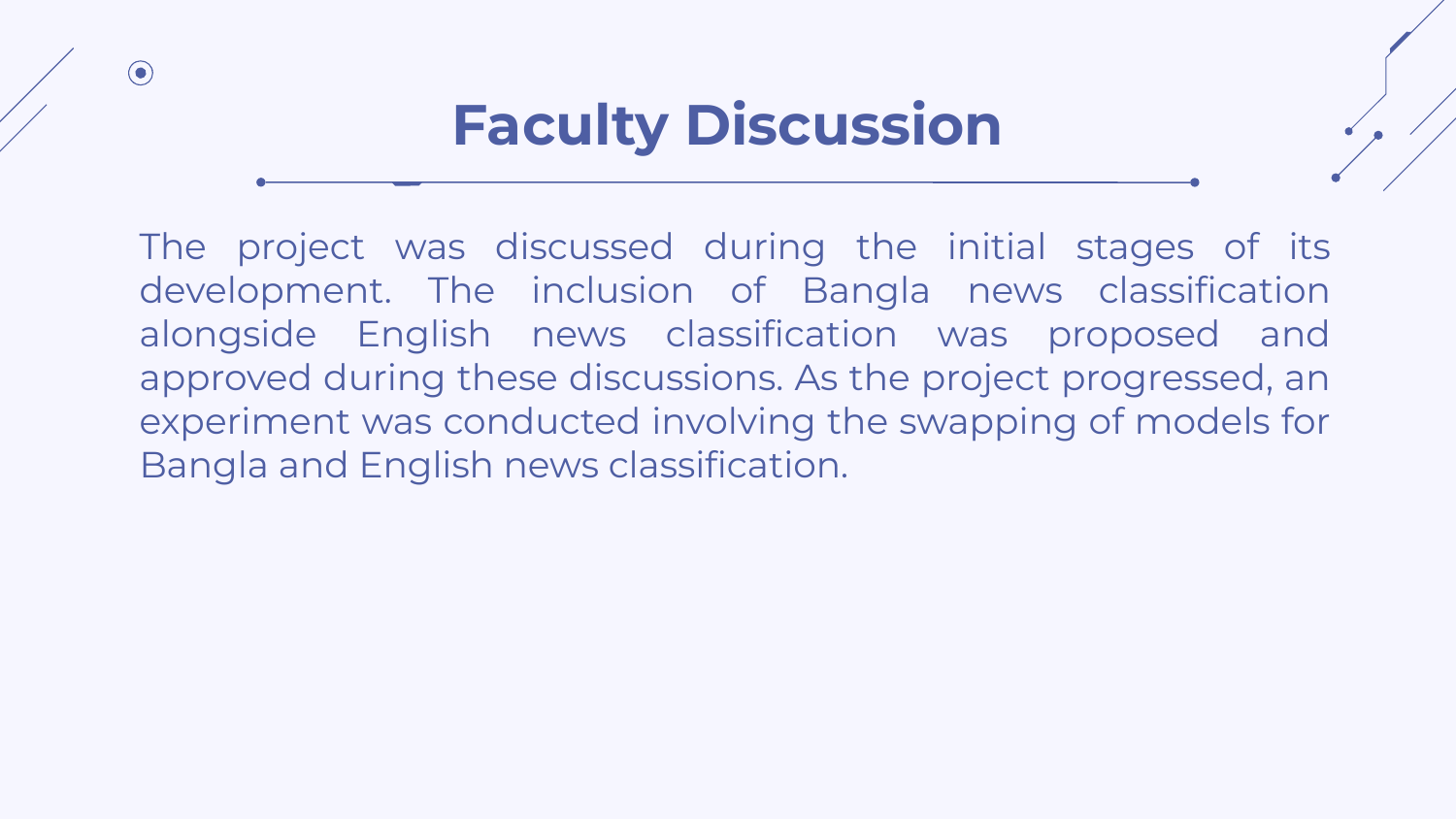

# Faculty Discussion

The project was discussed during the initial stages of its development. The inclusion of Bangla news classification alongside English news classification was proposed and approved during these discussions. As the project progressed, an experiment was conducted involving the swapping of models for Bangla and English news classification.